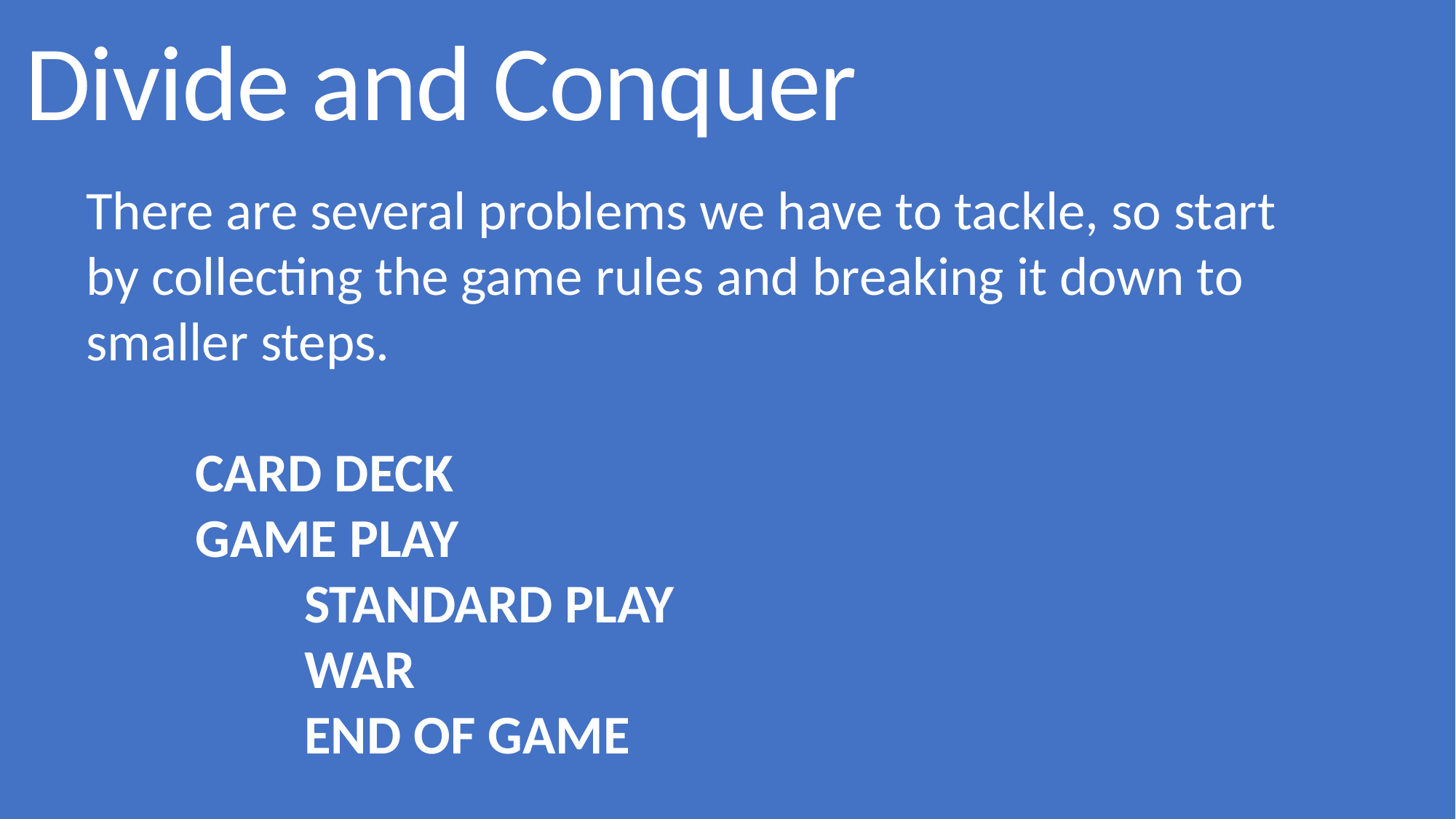

# Divide and Conquer
There are several problems we have to tackle, so start by collecting the game rules and breaking it down to smaller steps.

	Card Deck
	Game play
		standard play
		war
		end of game